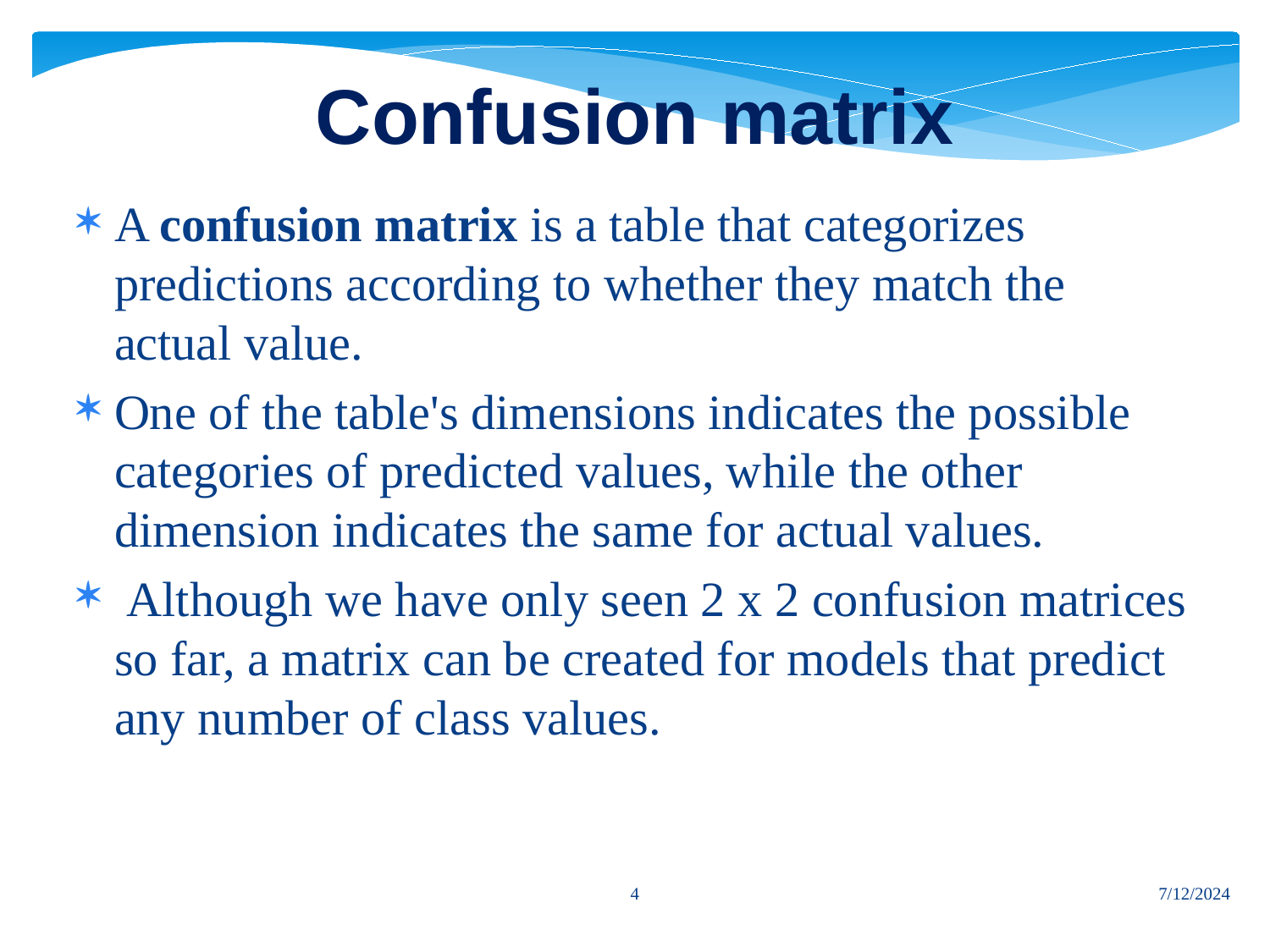

# Confusion matrix
A confusion matrix is a table that categorizes predictions according to whether they match the actual value.
One of the table's dimensions indicates the possible categories of predicted values, while the other dimension indicates the same for actual values.
 Although we have only seen 2 x 2 confusion matrices so far, a matrix can be created for models that predict any number of class values.
4

7/12/2024